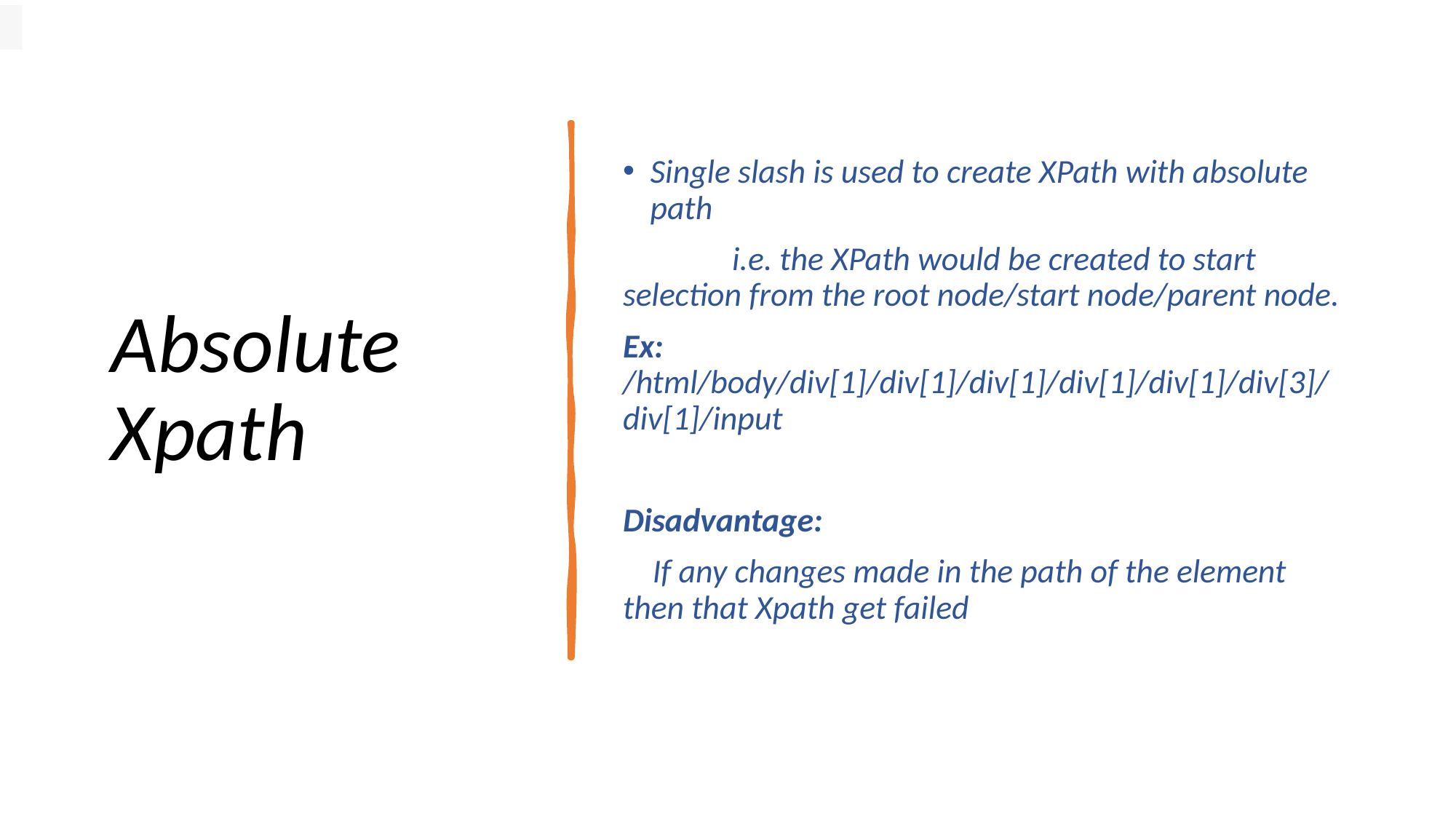

# Absolute Xpath
Single slash is used to create XPath with absolute path
	i.e. the XPath would be created to start selection from the root node/start node/parent node.
Ex: /html/body/div[1]/div[1]/div[1]/div[1]/div[1]/div[3]/div[1]/input

Disadvantage:
    If any changes made in the path of the element then that Xpath get failed